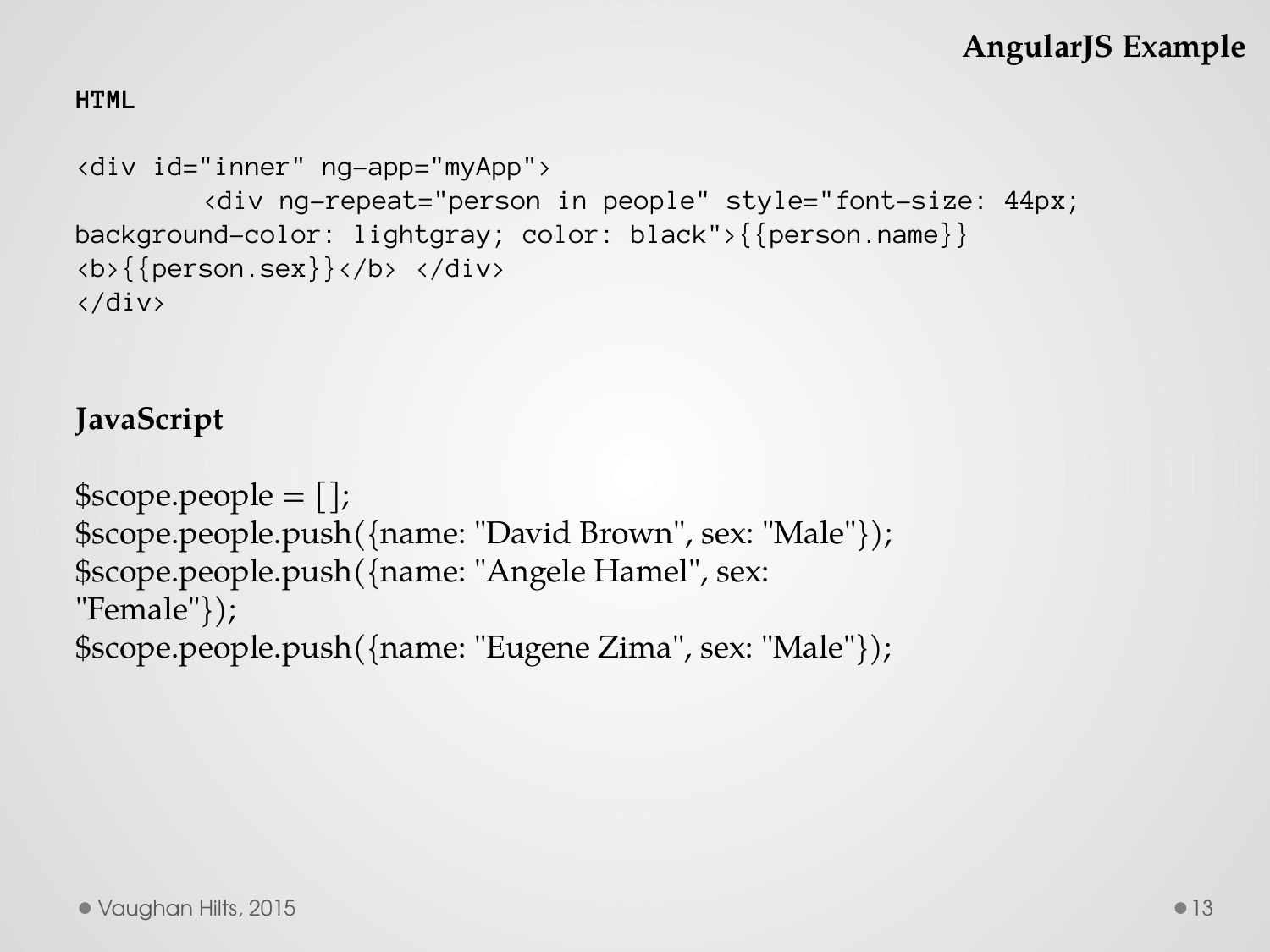

AngularJS Example
HTML
<div id="inner" ng-app="myApp">
  	<div ng-repeat="person in people" style="font-size: 44px; background-color: lightgray; color: black">{{person.name}} <b>{{person.sex}}</b> </div>
</div>
JavaScript
$scope.people = [];
$scope.people.push({name: "David Brown", sex: "Male"});
$scope.people.push({name: "Angele Hamel", sex: "Female"});
$scope.people.push({name: "Eugene Zima", sex: "Male"});
Vaughan Hilts, 2015
13